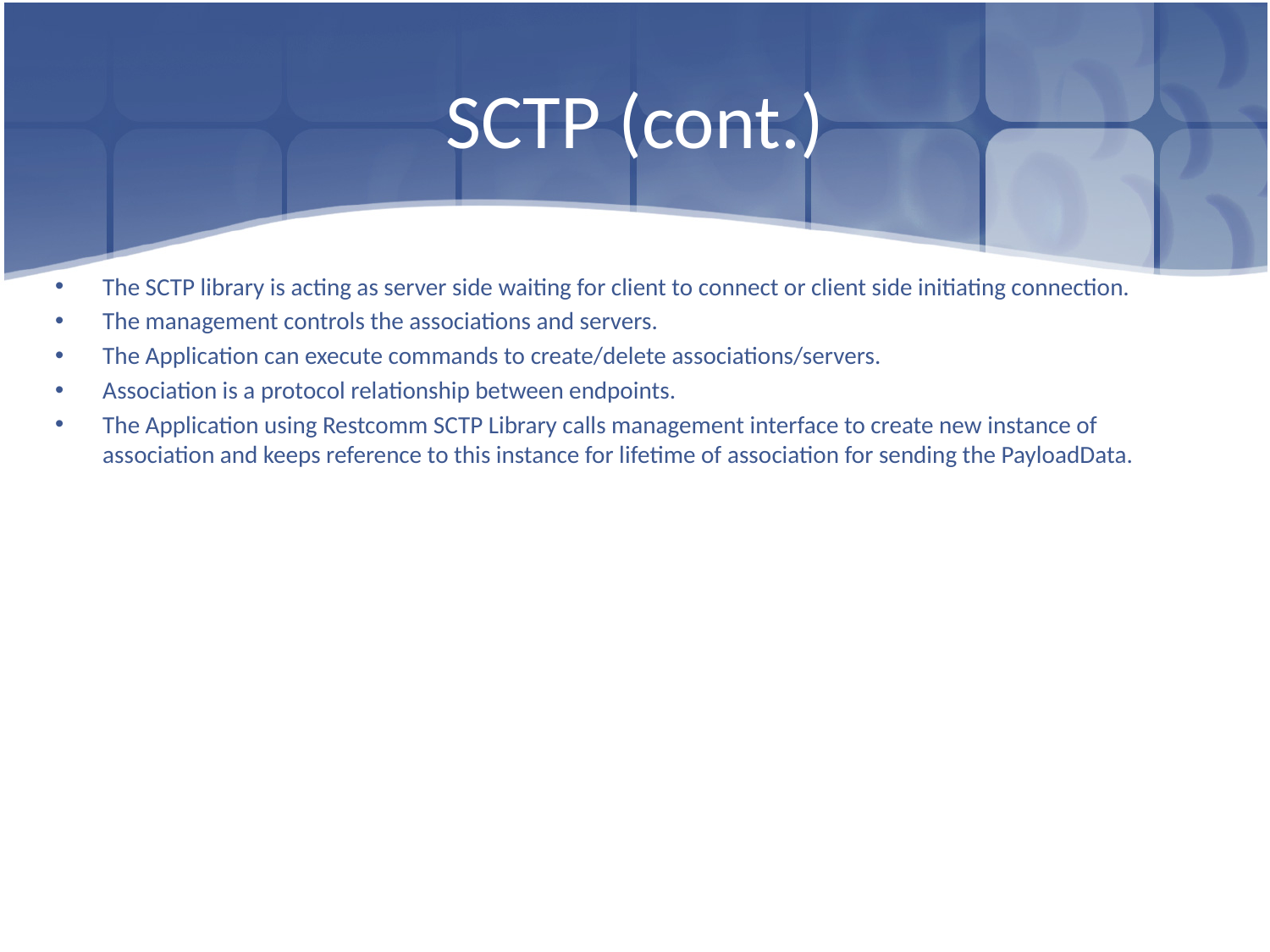

# SCTP (cont.)
The SCTP library is acting as server side waiting for client to connect or client side initiating connection.
The management controls the associations and servers.
The Application can execute commands to create/delete associations/servers.
Association is a protocol relationship between endpoints.
The Application using Restcomm SCTP Library calls management interface to create new instance of association and keeps reference to this instance for lifetime of association for sending the PayloadData.